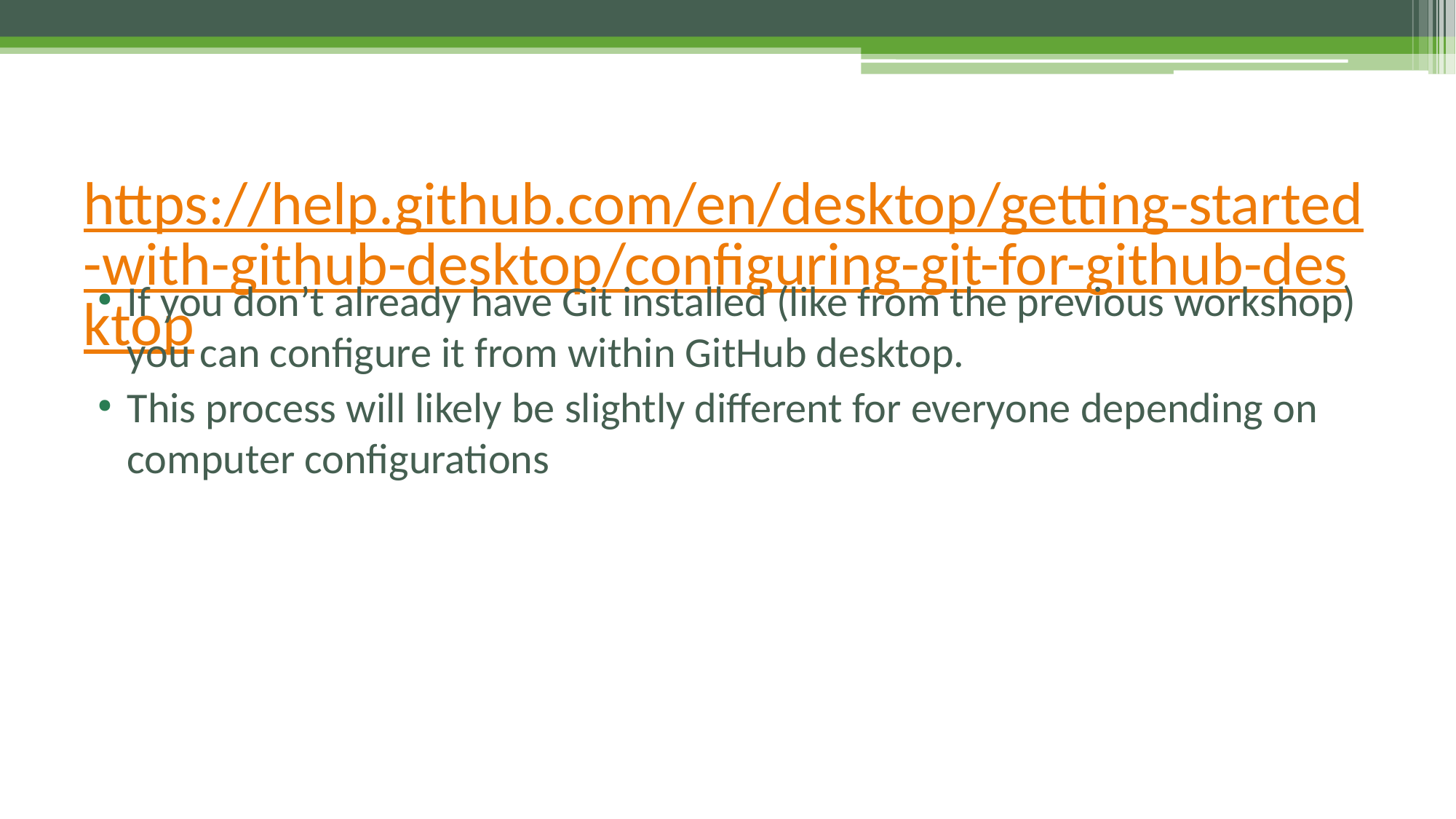

# https://help.github.com/en/desktop/getting-started-with-github-desktop/configuring-git-for-github-desktop
If you don’t already have Git installed (like from the previous workshop) you can configure it from within GitHub desktop.
This process will likely be slightly different for everyone depending on computer configurations